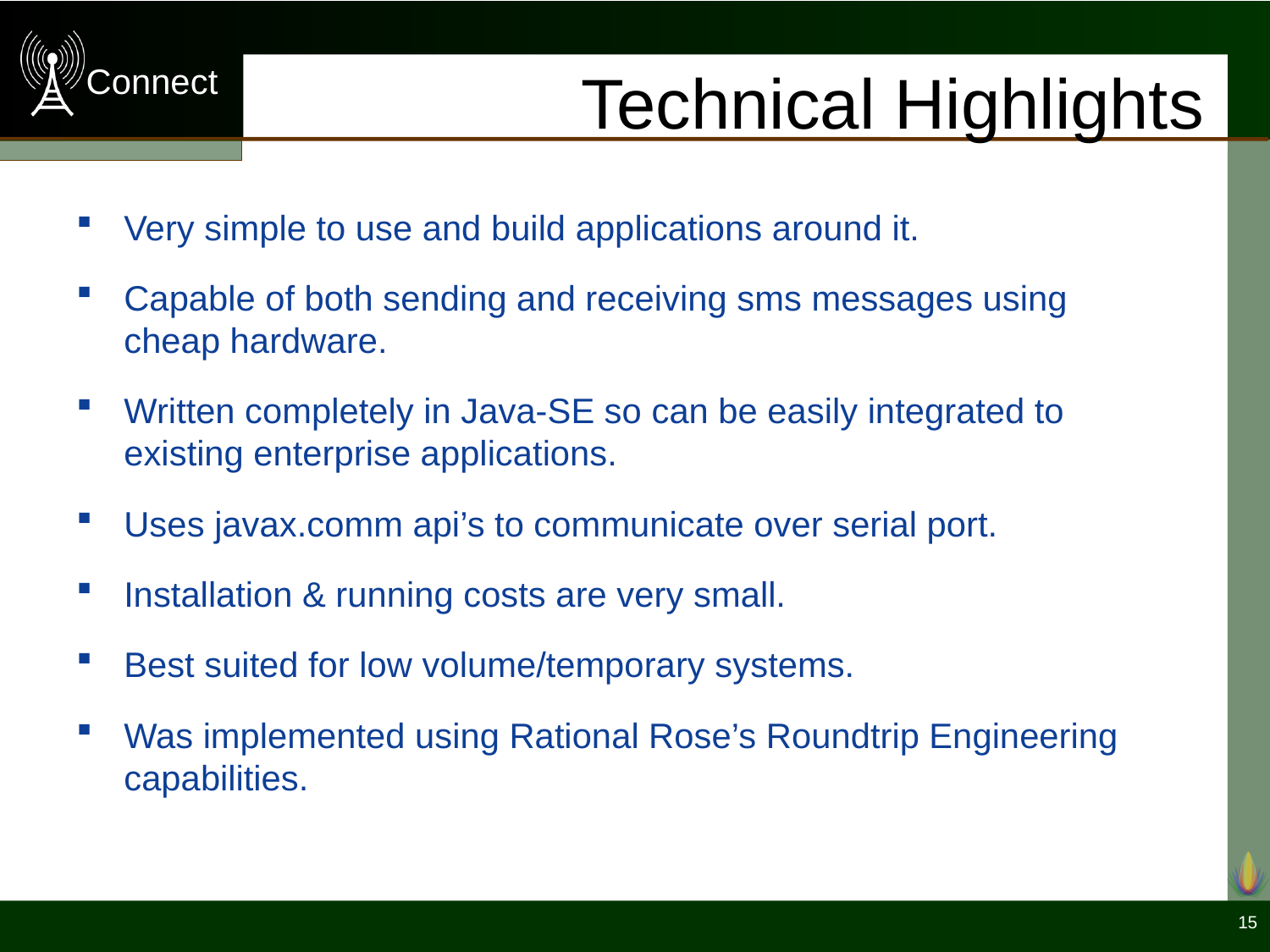

# Technical Highlights
Very simple to use and build applications around it.
Capable of both sending and receiving sms messages using cheap hardware.
Written completely in Java-SE so can be easily integrated to existing enterprise applications.
Uses javax.comm api’s to communicate over serial port.
Installation & running costs are very small.
Best suited for low volume/temporary systems.
Was implemented using Rational Rose’s Roundtrip Engineering capabilities.